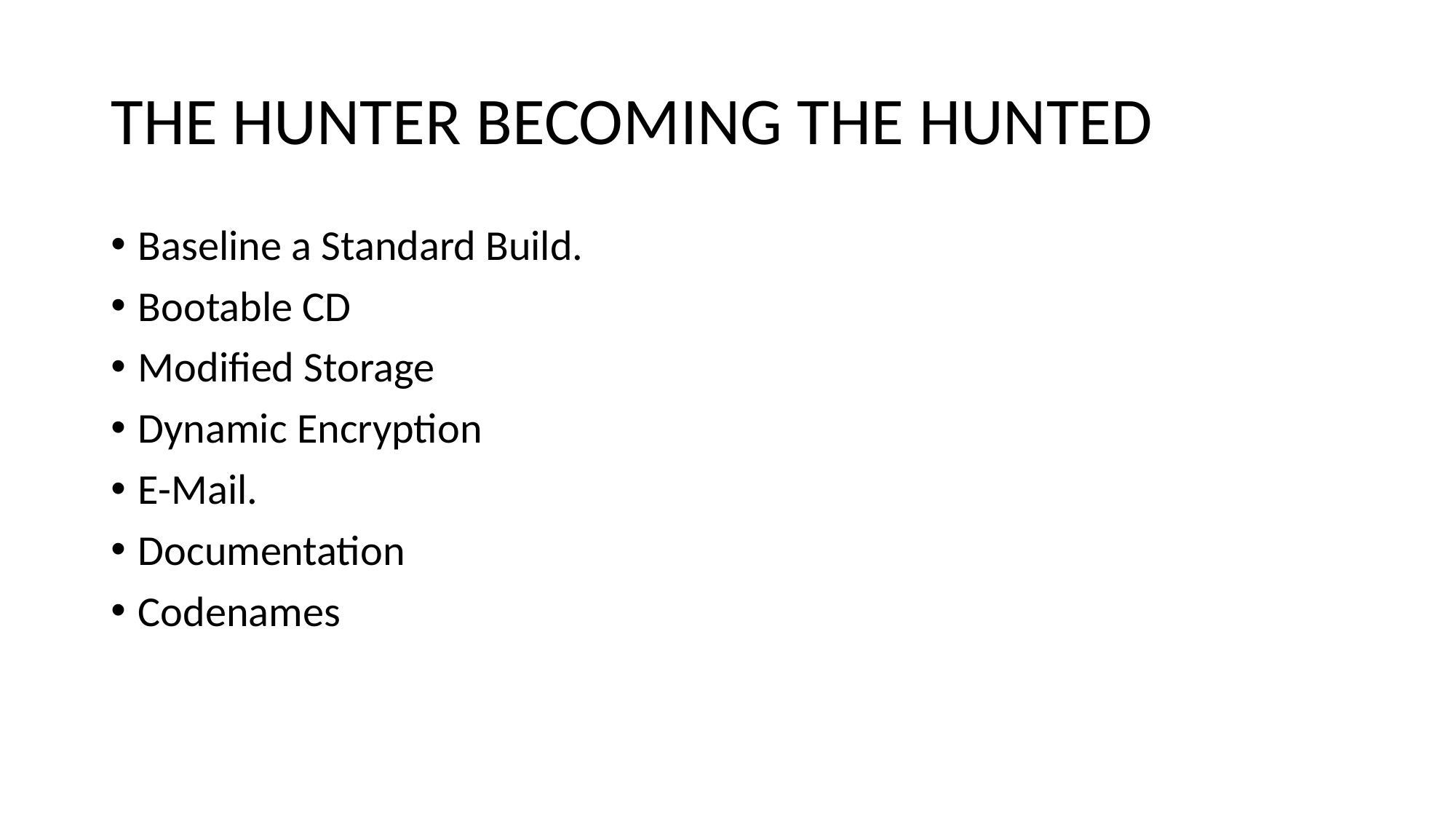

# THE HUNTER BECOMING THE HUNTED
Baseline a Standard Build.
Bootable CD
Modified Storage
Dynamic Encryption
E-Mail.
Documentation
Codenames